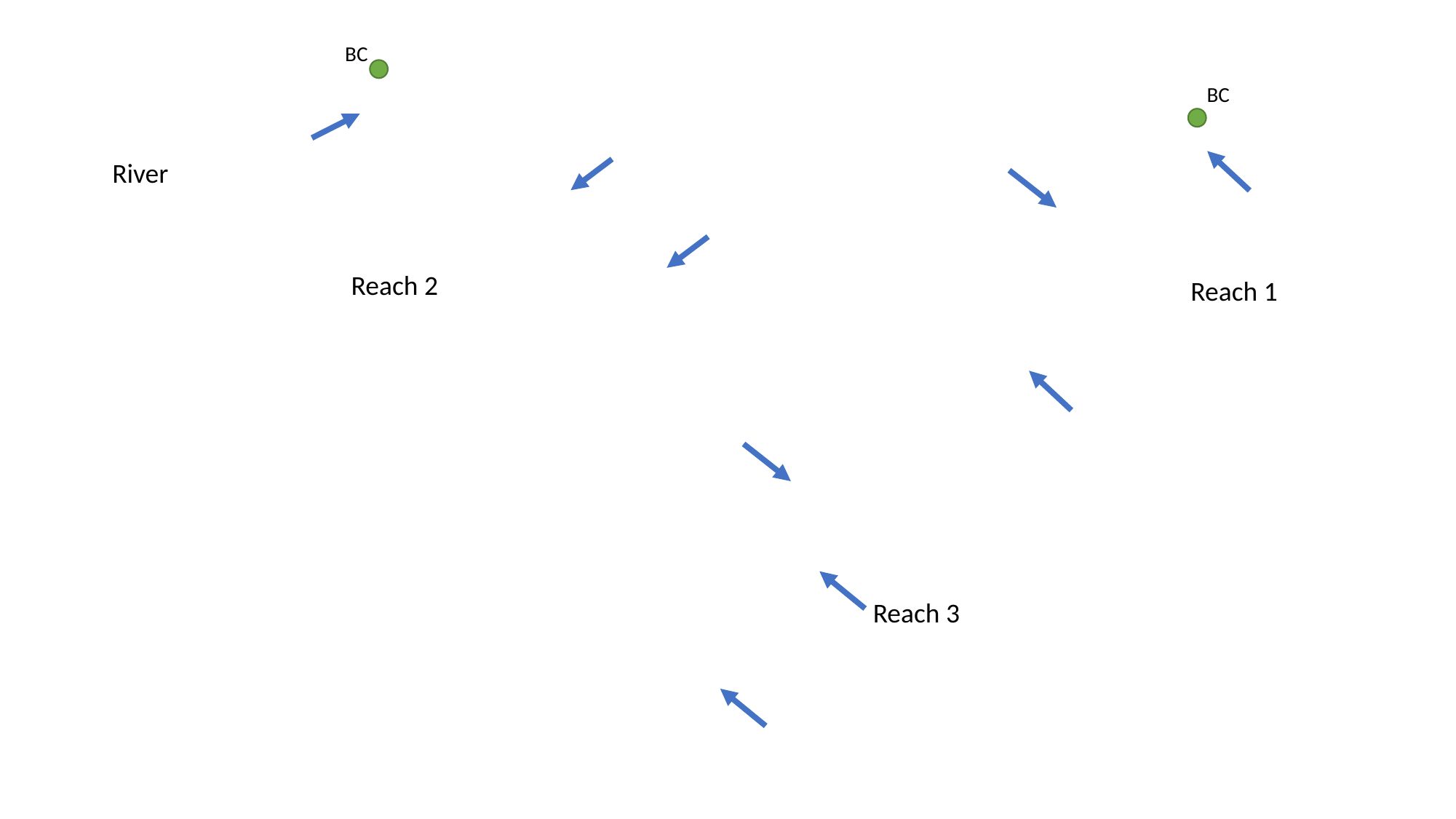

BC

BC

River
Reach 2
Reach 1
Reach 3